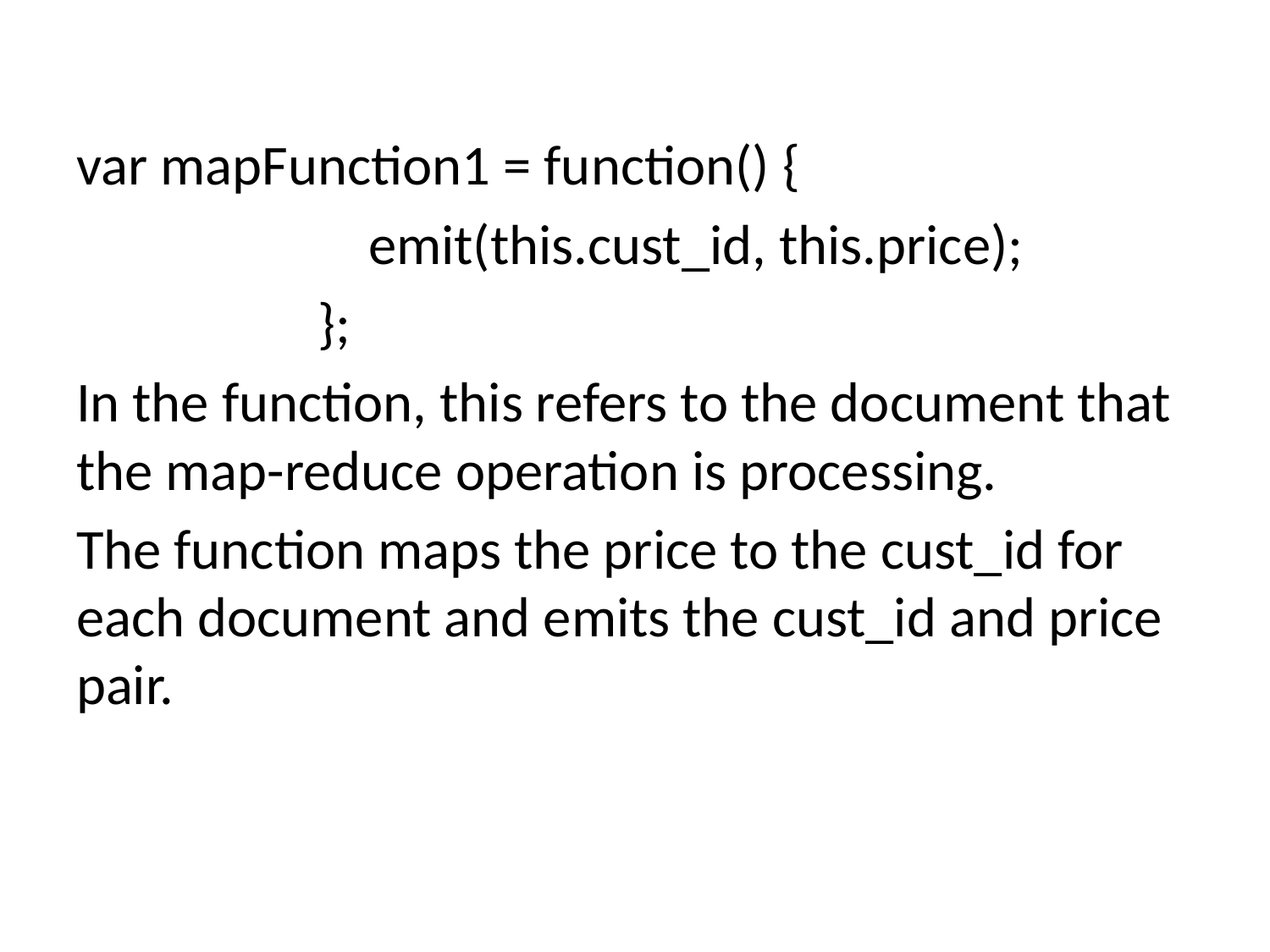

#
var mapFunction1 = function() {
                       emit(this.cust_id, this.price);
                   };
In the function, this refers to the document that the map-reduce operation is processing.
The function maps the price to the cust_id for each document and emits the cust_id and price pair.